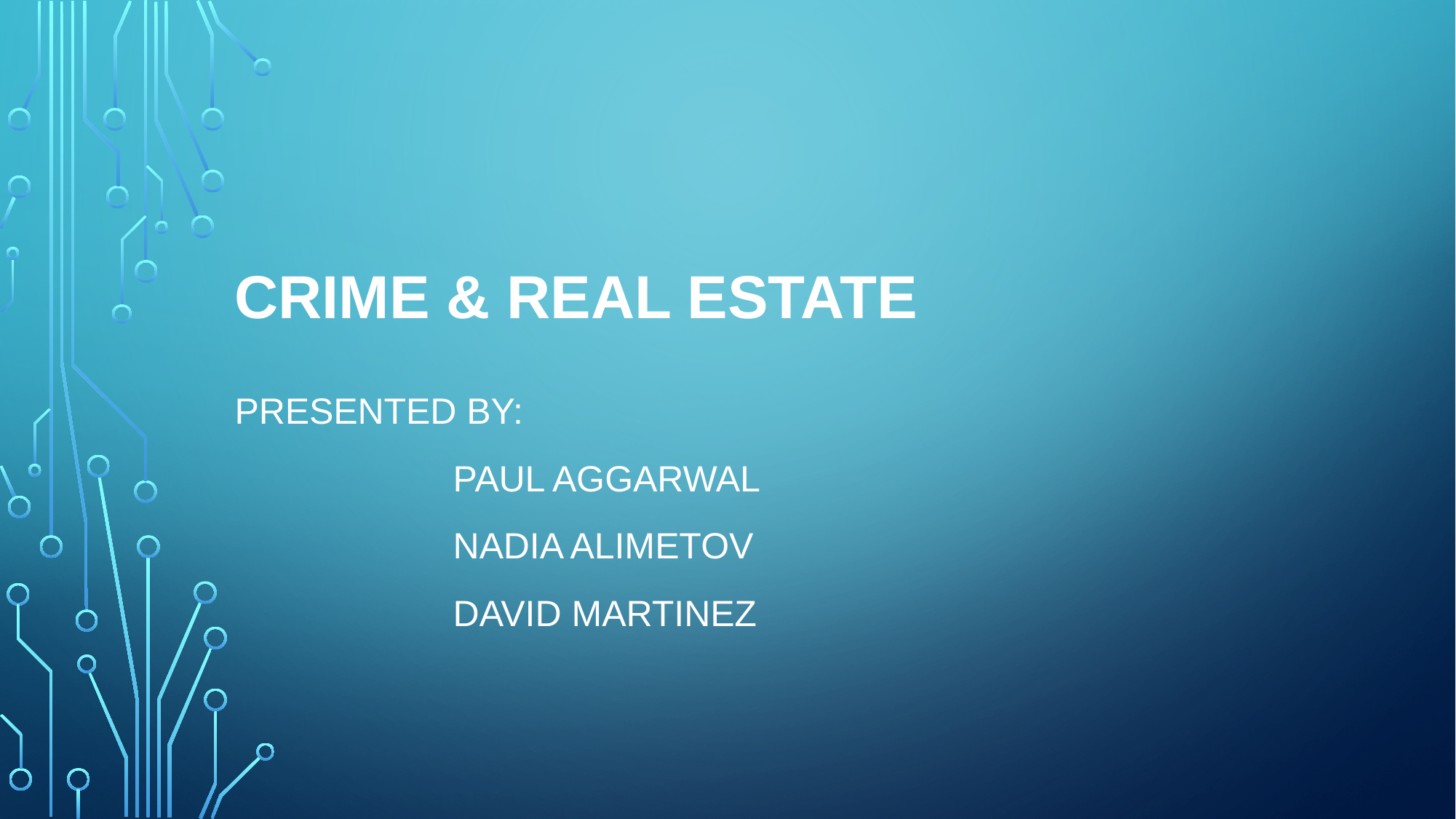

# Crime & real estate
Presented by:
		paul Aggarwal
		Nadia Alimetov
		David Martinez